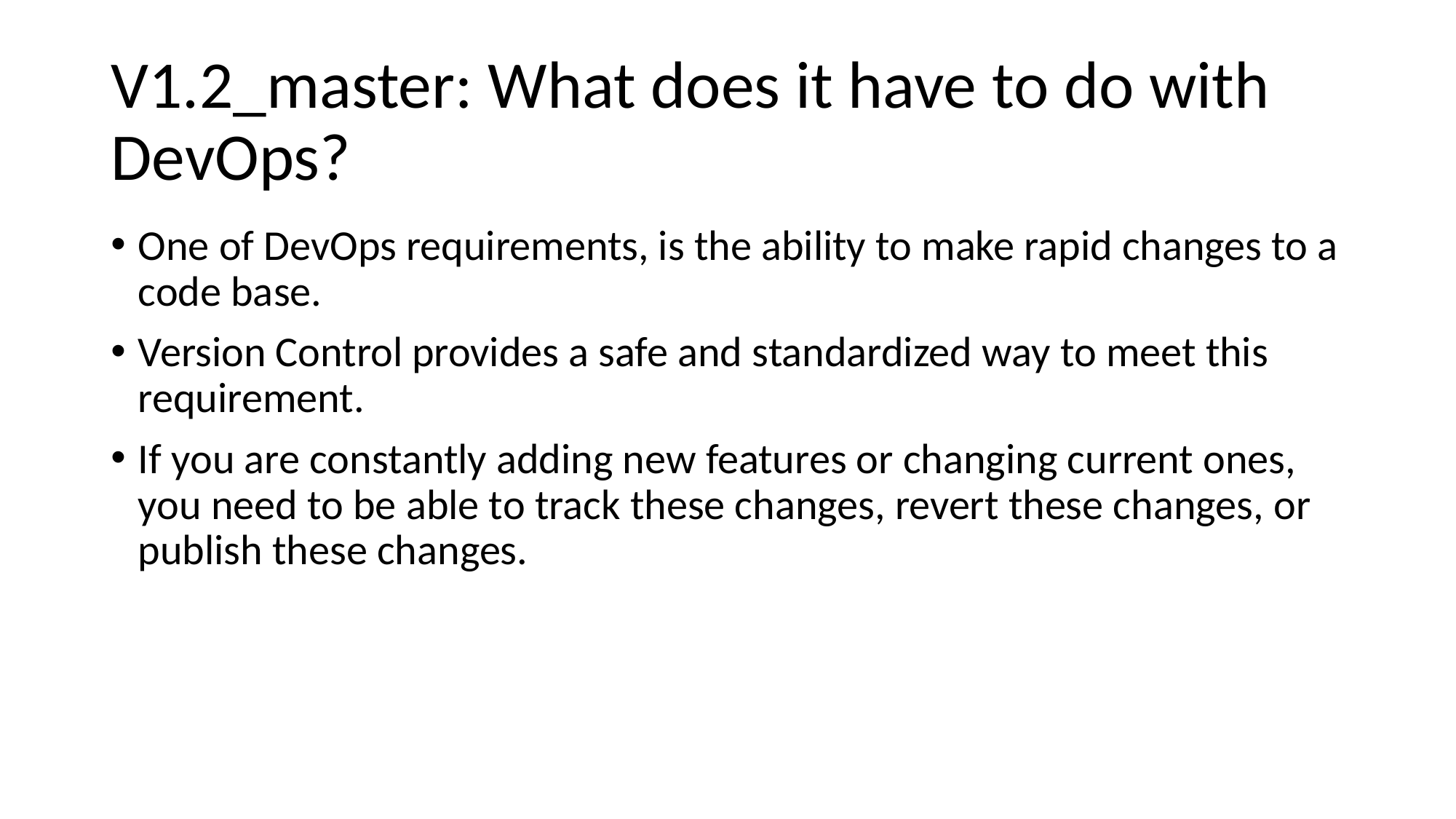

# V1.2_master: What does it have to do with DevOps?
One of DevOps requirements, is the ability to make rapid changes to a code base.
Version Control provides a safe and standardized way to meet this requirement.
If you are constantly adding new features or changing current ones, you need to be able to track these changes, revert these changes, or publish these changes.